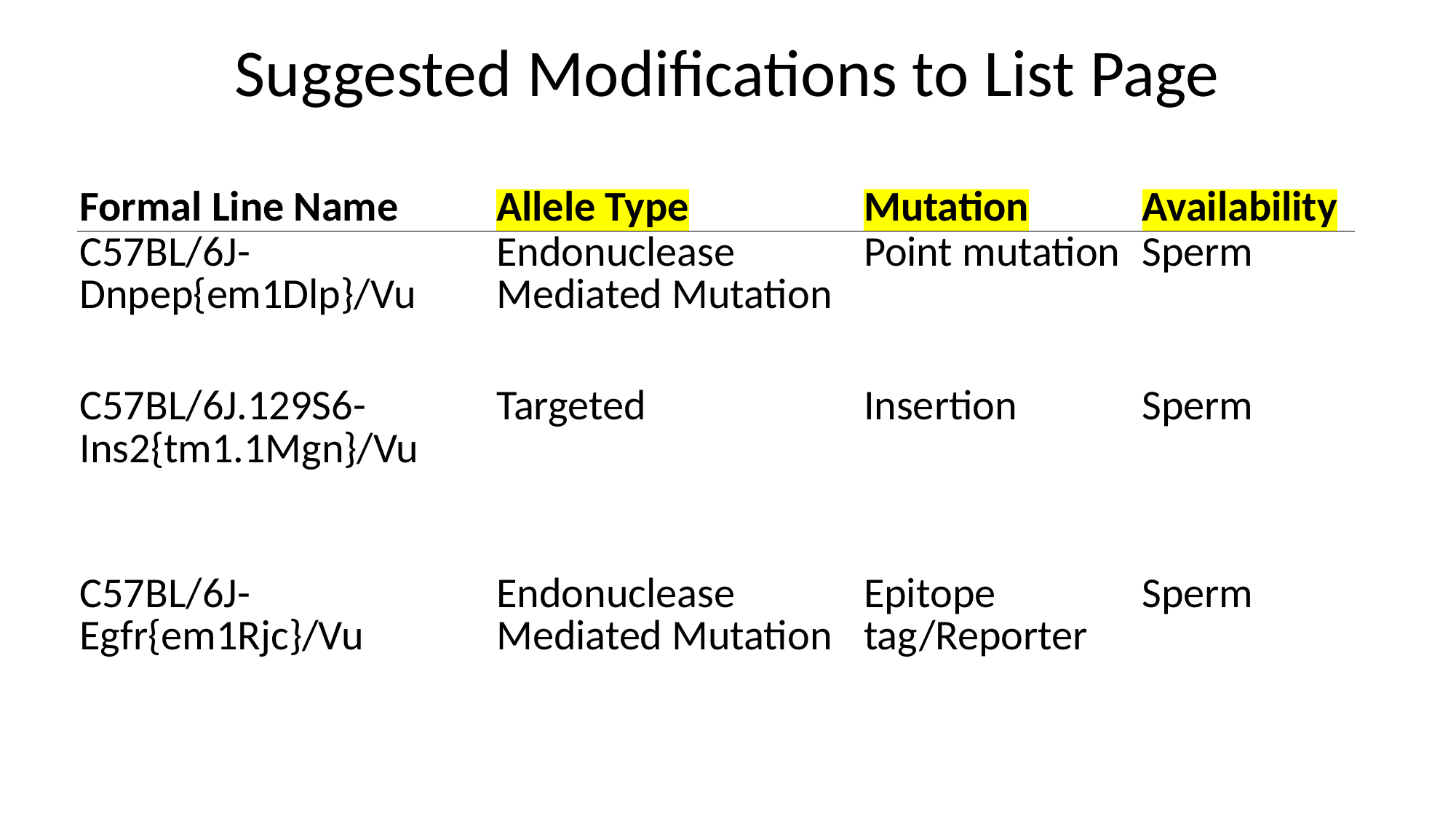

# Suggested Modifications to List Page
| Formal Line Name | Allele Type | Mutation | Availability |
| --- | --- | --- | --- |
| C57BL/6J-Dnpep{em1Dlp}/Vu | Endonuclease Mediated Mutation | Point mutation | Sperm |
| C57BL/6J.129S6-Ins2{tm1.1Mgn}/Vu | Targeted | Insertion | Sperm |
|  |  |  |  |
| C57BL/6J-Egfr{em1Rjc}/Vu | Endonuclease Mediated Mutation | Epitope tag/Reporter | Sperm |